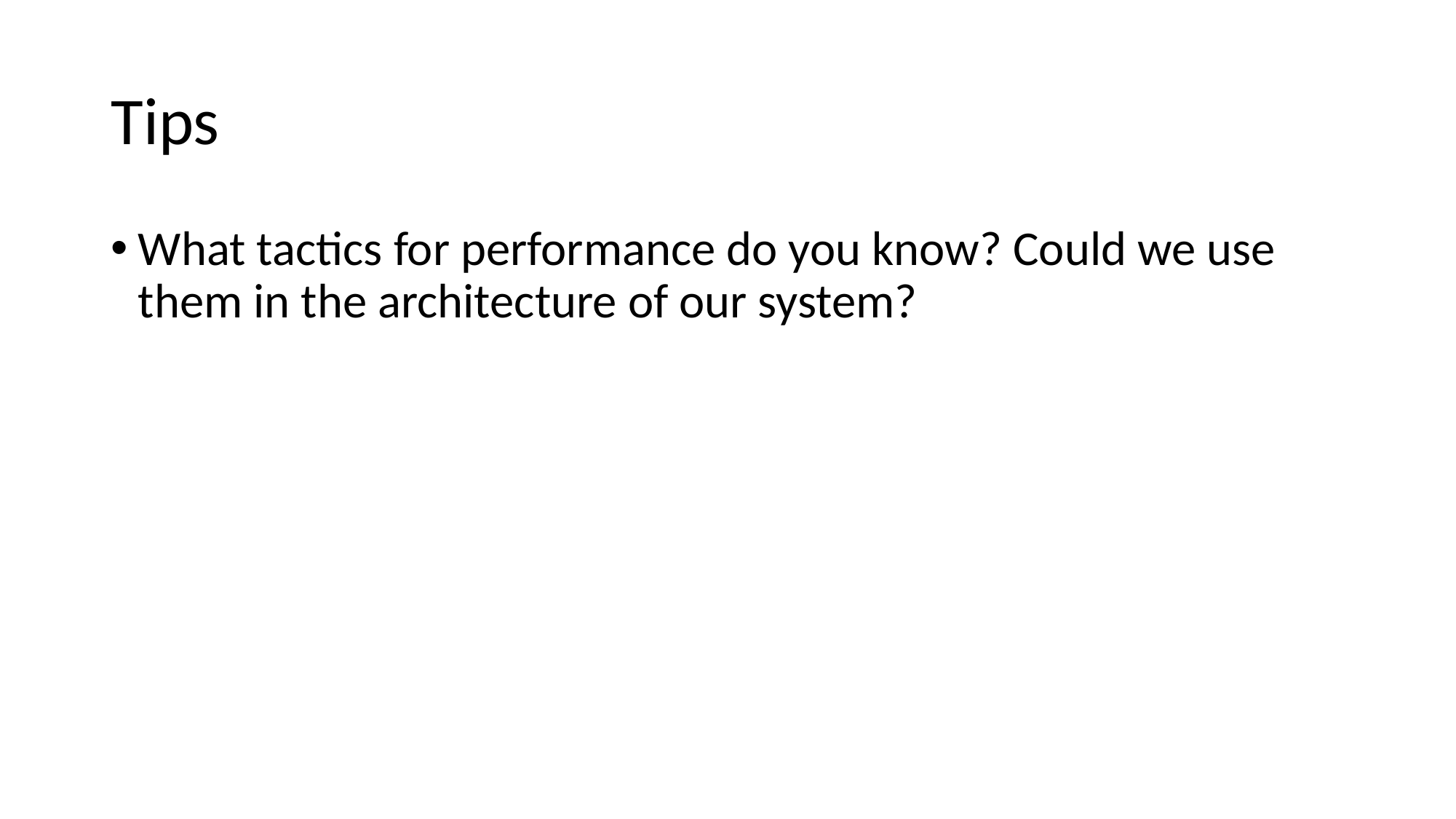

# Tips
What tactics for performance do you know? Could we use them in the architecture of our system?